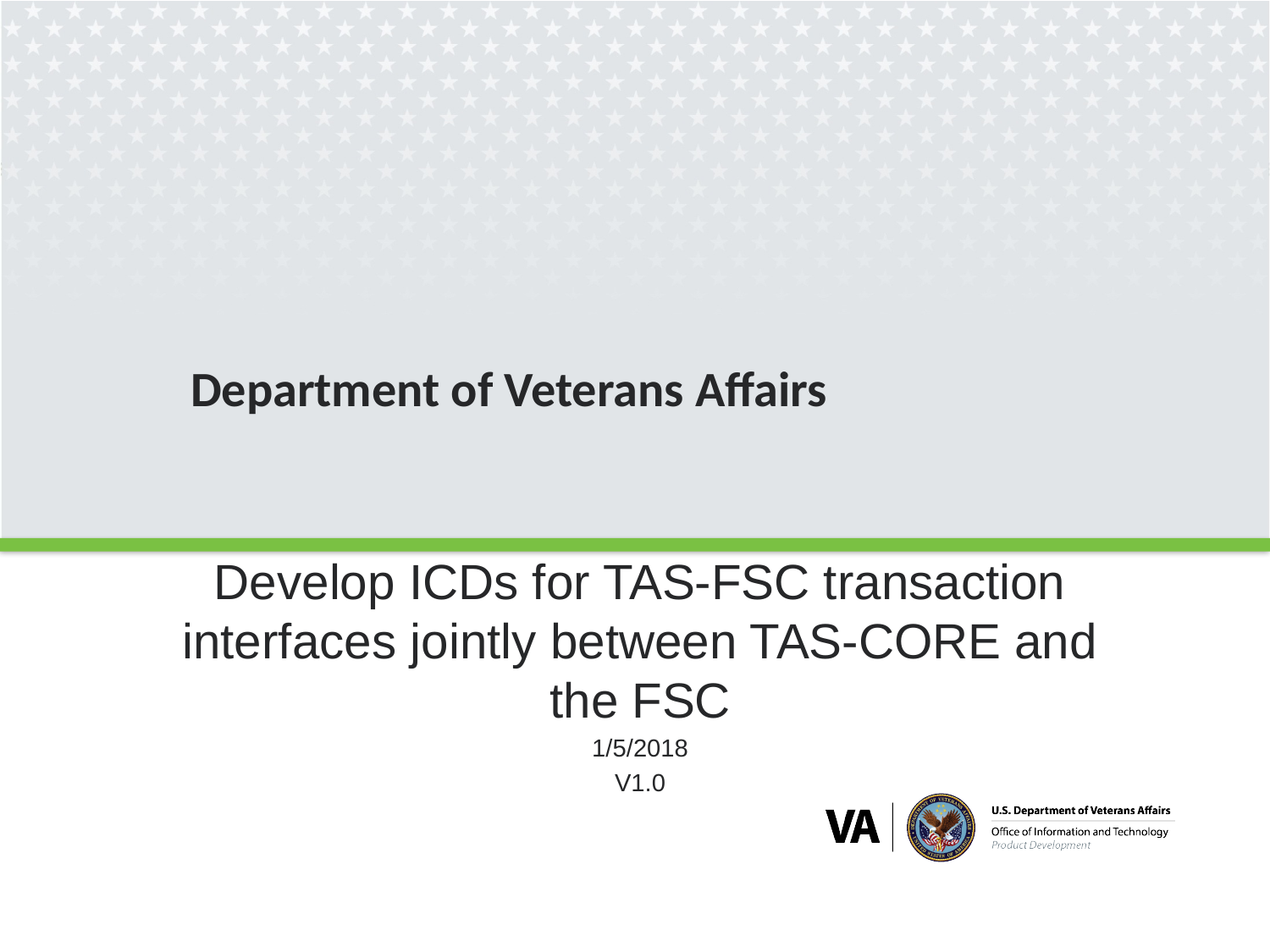

# Department of Veterans Affairs
Develop ICDs for TAS-FSC transaction interfaces jointly between TAS-CORE and the FSC
1/5/2018
V1.0